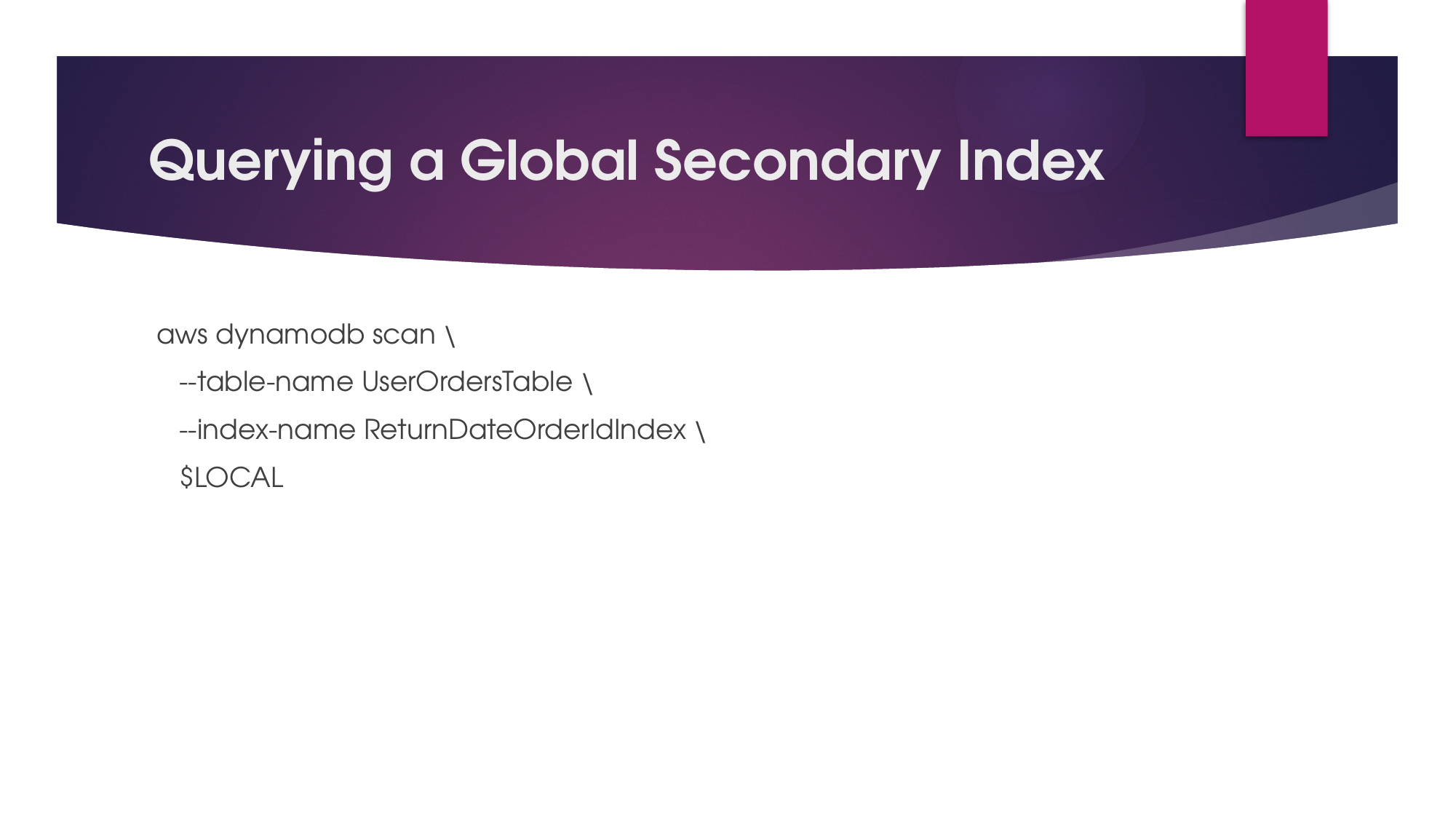

# Querying a Global Secondary Index
 aws dynamodb scan \
    --table-name UserOrdersTable \
    --index-name ReturnDateOrderIdIndex \
    $LOCAL